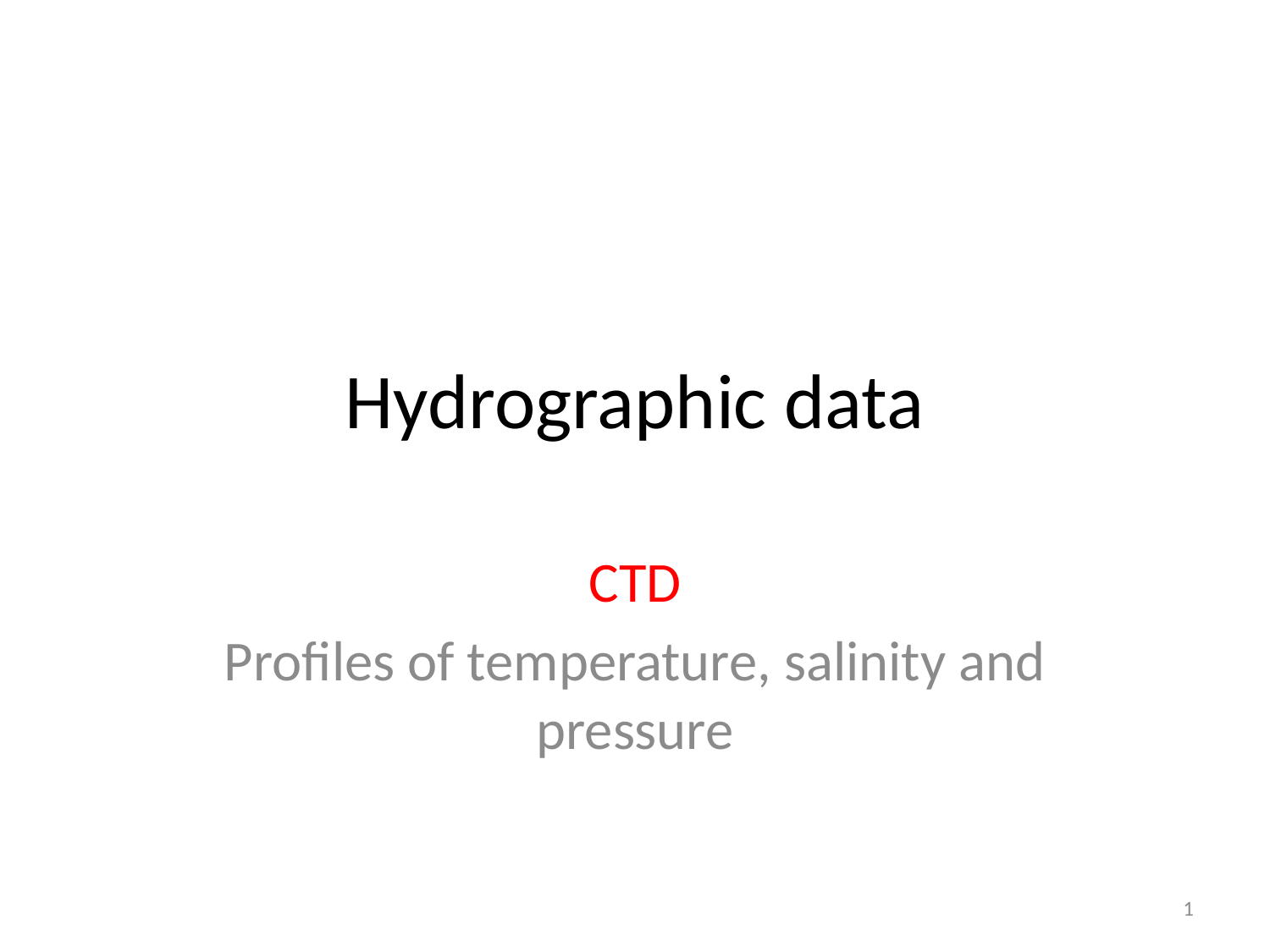

# Hydrographic data
CTD
Profiles of temperature, salinity and pressure
1